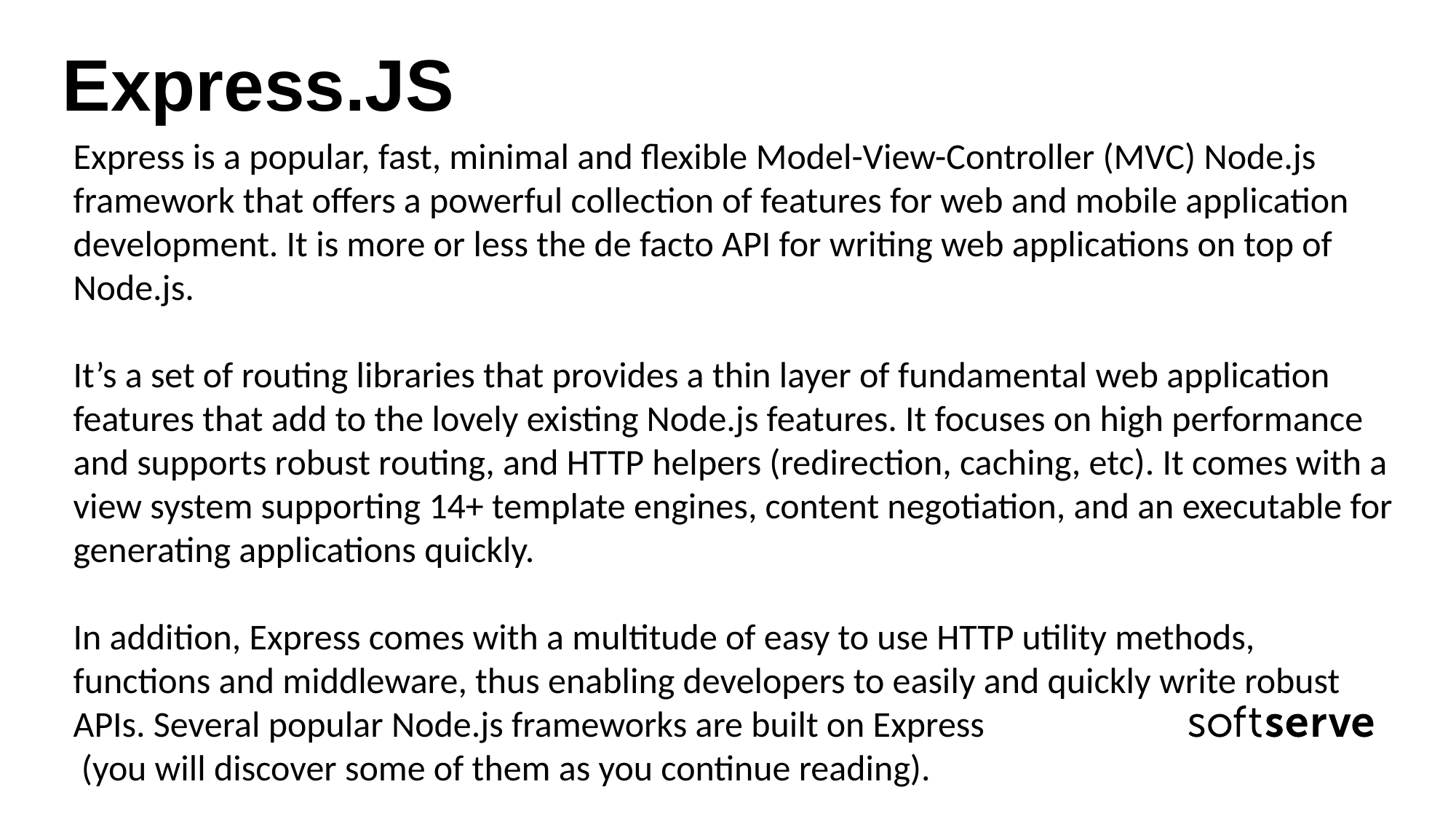

Express.JS
Express is a popular, fast, minimal and flexible Model-View-Controller (MVC) Node.js framework that offers a powerful collection of features for web and mobile application development. It is more or less the de facto API for writing web applications on top of Node.js.

It’s a set of routing libraries that provides a thin layer of fundamental web application features that add to the lovely existing Node.js features. It focuses on high performance and supports robust routing, and HTTP helpers (redirection, caching, etc). It comes with a view system supporting 14+ template engines, content negotiation, and an executable for generating applications quickly.

In addition, Express comes with a multitude of easy to use HTTP utility methods, functions and middleware, thus enabling developers to easily and quickly write robust APIs. Several popular Node.js frameworks are built on Express
 (you will discover some of them as you continue reading).